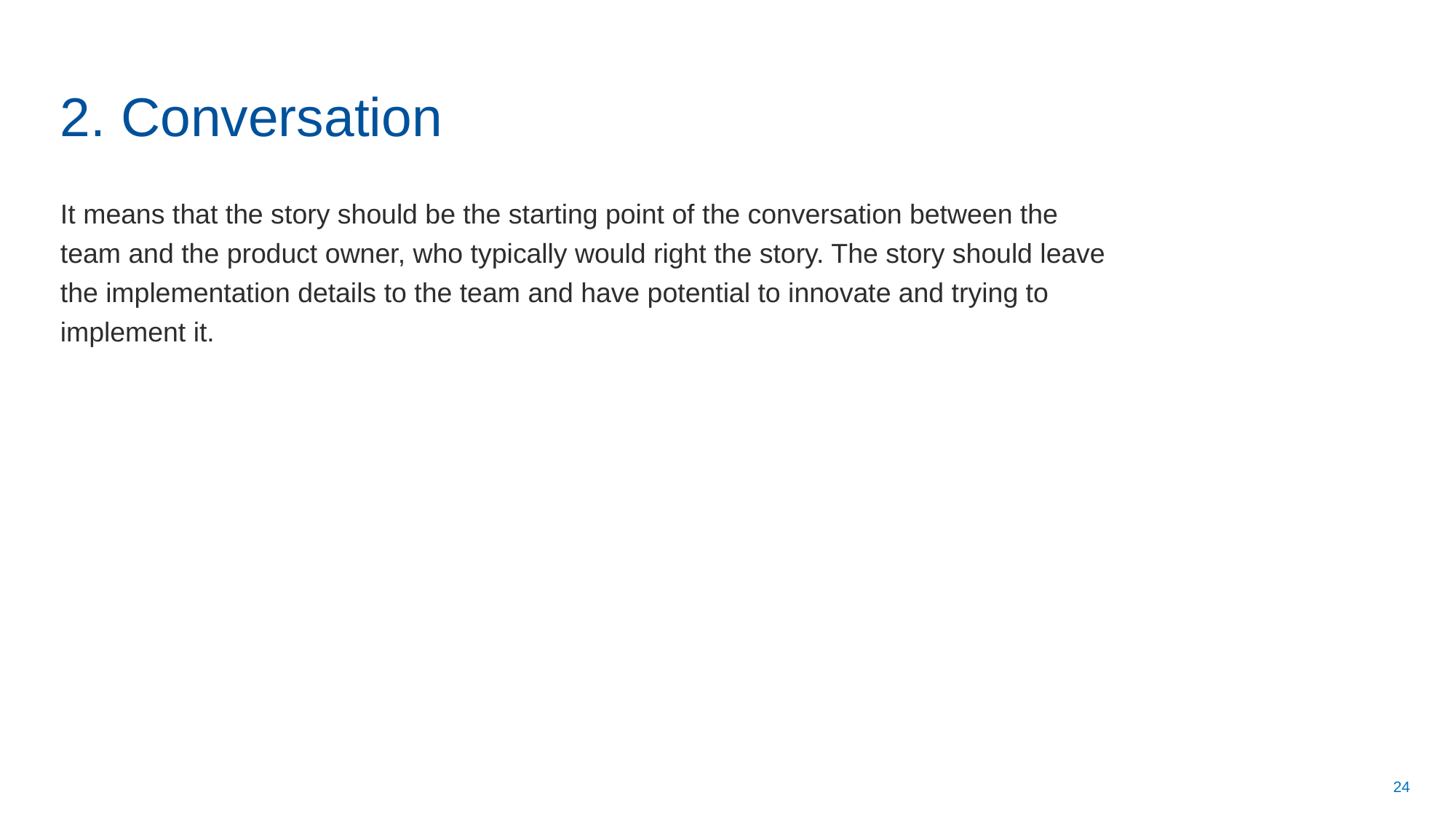

# 2. Conversation
It means that the story should be the starting point of the conversation between the team and the product owner, who typically would right the story. The story should leave the implementation details to the team and have potential to innovate and trying to implement it.